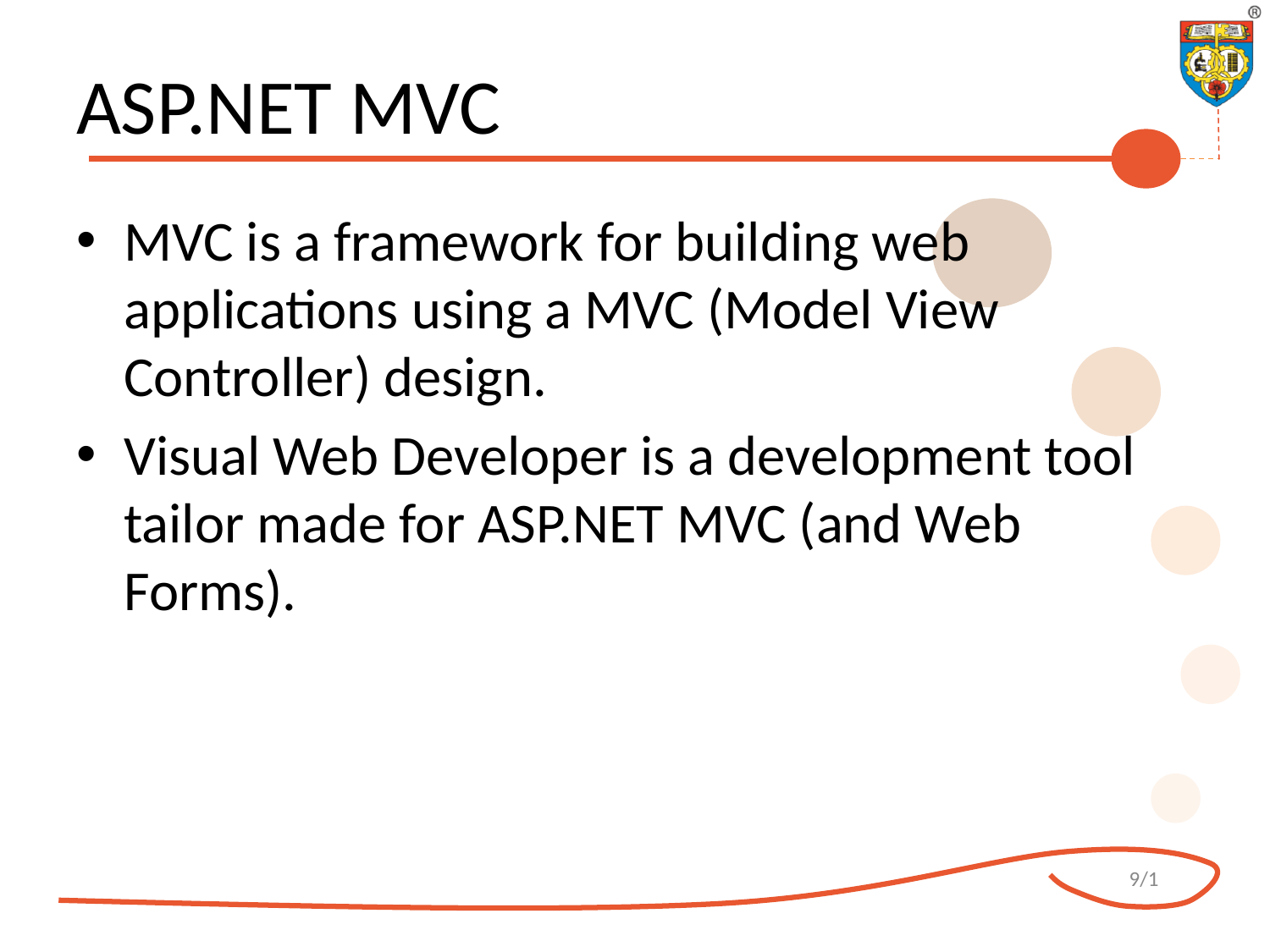

# ASP.NET MVC
MVC is a framework for building web applications using a MVC (Model View Controller) design.
Visual Web Developer is a development tool tailor made for ASP.NET MVC (and Web Forms).